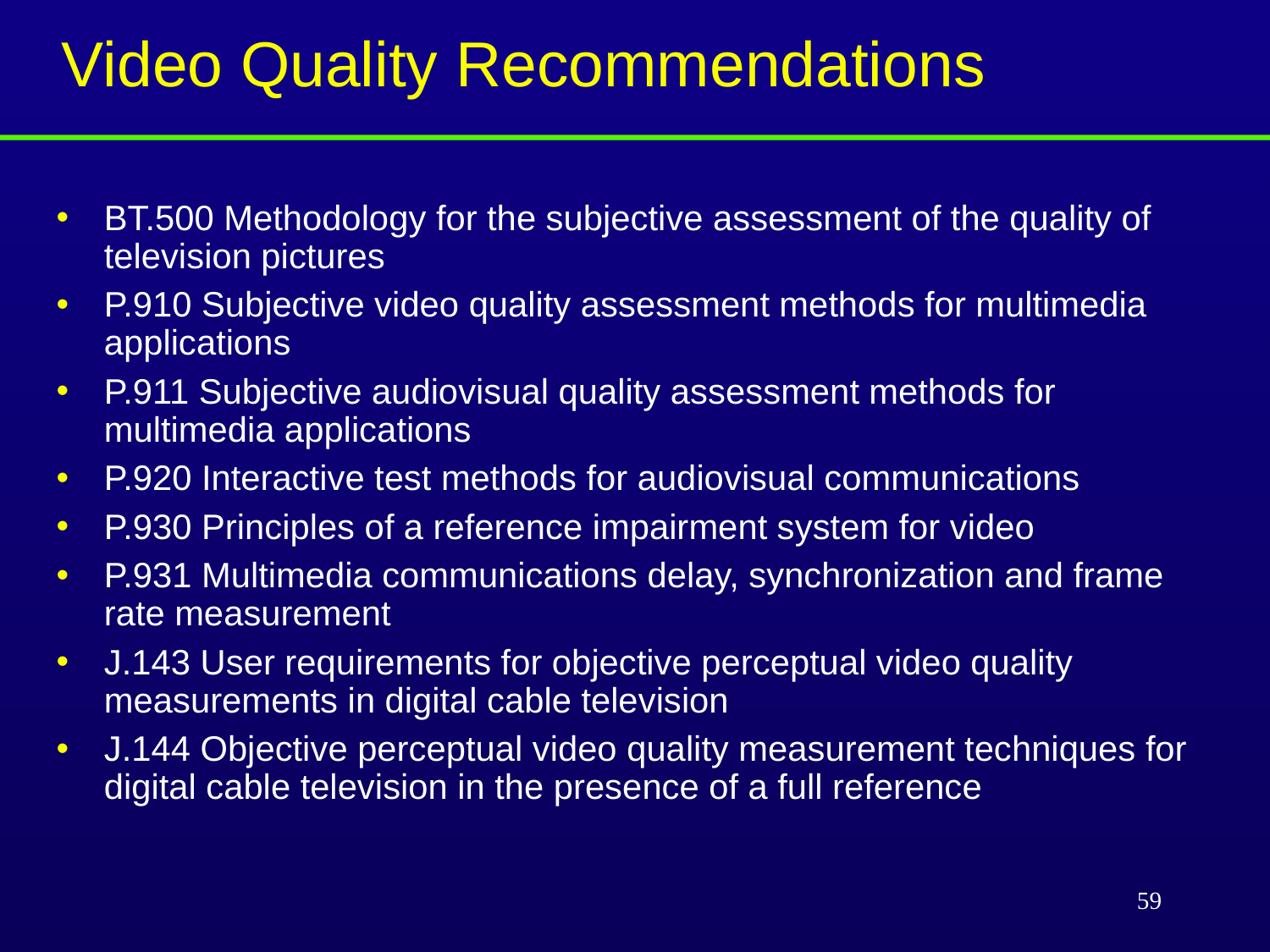

Video Quality Recommendations
BT.500 Methodology for the subjective assessment of the quality of television pictures
P.910 Subjective video quality assessment methods for multimedia applications
P.911 Subjective audiovisual quality assessment methods for multimedia applications
P.920 Interactive test methods for audiovisual communications
P.930 Principles of a reference impairment system for video
P.931 Multimedia communications delay, synchronization and frame rate measurement
J.143 User requirements for objective perceptual video quality measurements in digital cable television
J.144 Objective perceptual video quality measurement techniques for digital cable television in the presence of a full reference

59